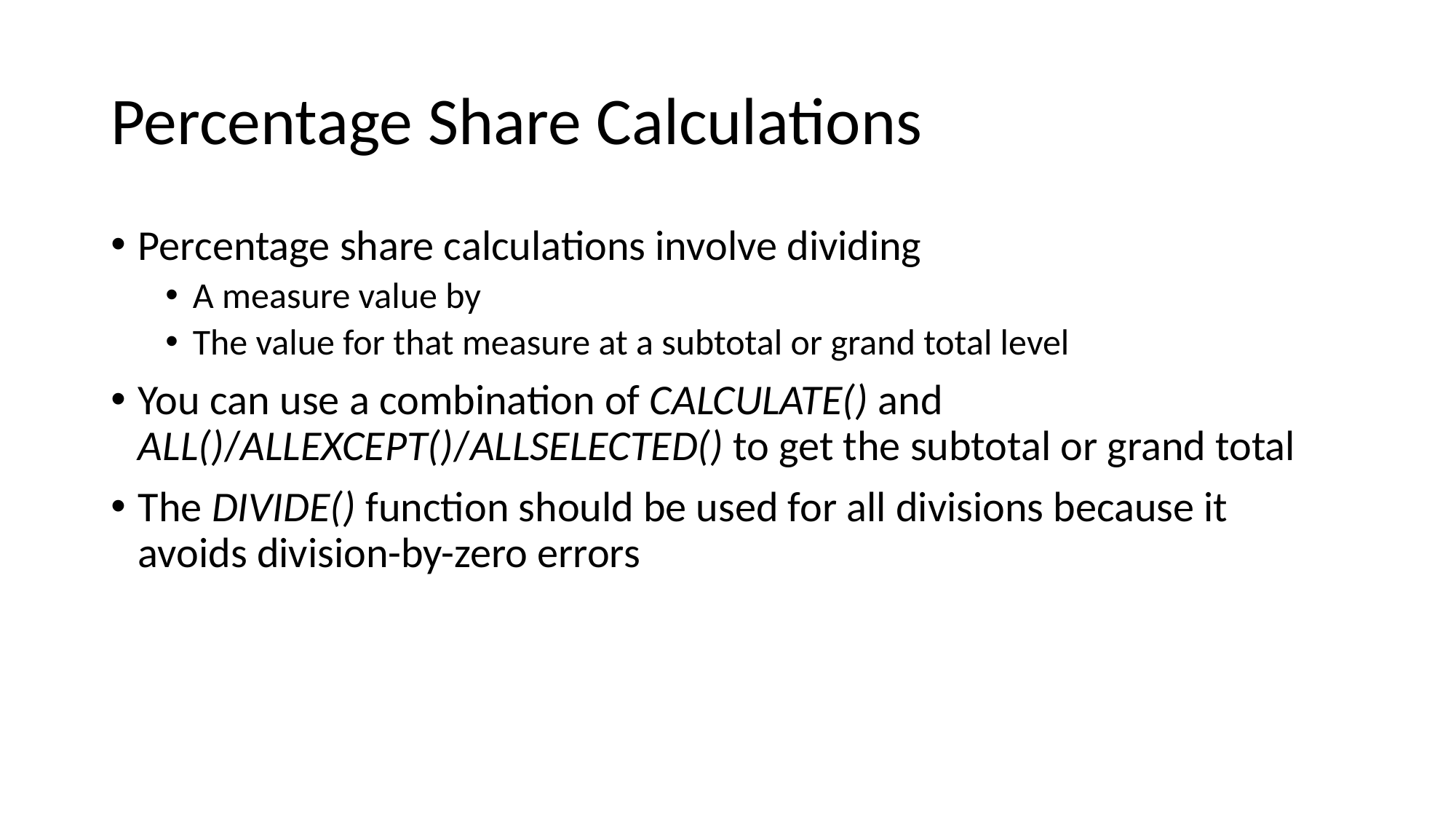

# Percentage Share Calculations
Percentage share calculations involve dividing
A measure value by
The value for that measure at a subtotal or grand total level
You can use a combination of CALCULATE() and ALL()/ALLEXCEPT()/ALLSELECTED() to get the subtotal or grand total
The DIVIDE() function should be used for all divisions because it avoids division-by-zero errors